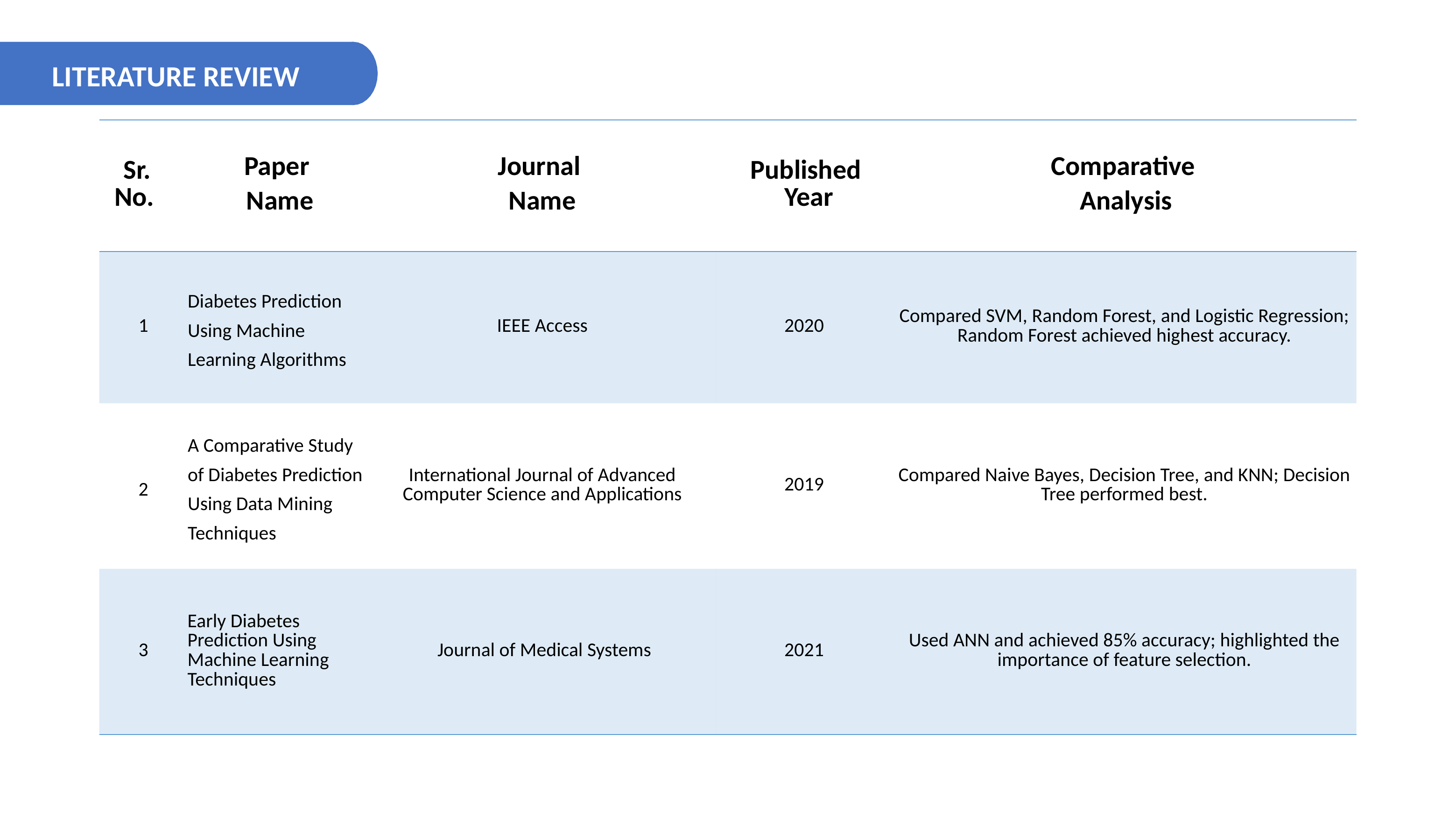

LITERATURE REVIEW
| Sr. No. | Paper Name | Journal Name | Published Year | Comparative Analysis |
| --- | --- | --- | --- | --- |
| 1 | Diabetes Prediction Using Machine Learning Algorithms | IEEE Access | 2020 | Compared SVM, Random Forest, and Logistic Regression; Random Forest achieved highest accuracy. |
| 2 | A Comparative Study of Diabetes Prediction Using Data Mining Techniques | International Journal of Advanced Computer Science and Applications | 2019 | Compared Naive Bayes, Decision Tree, and KNN; Decision Tree performed best. |
| 3 | Early Diabetes Prediction Using Machine Learning Techniques | Journal of Medical Systems | 2021 | Used ANN and achieved 85% accuracy; highlighted the importance of feature selection. |